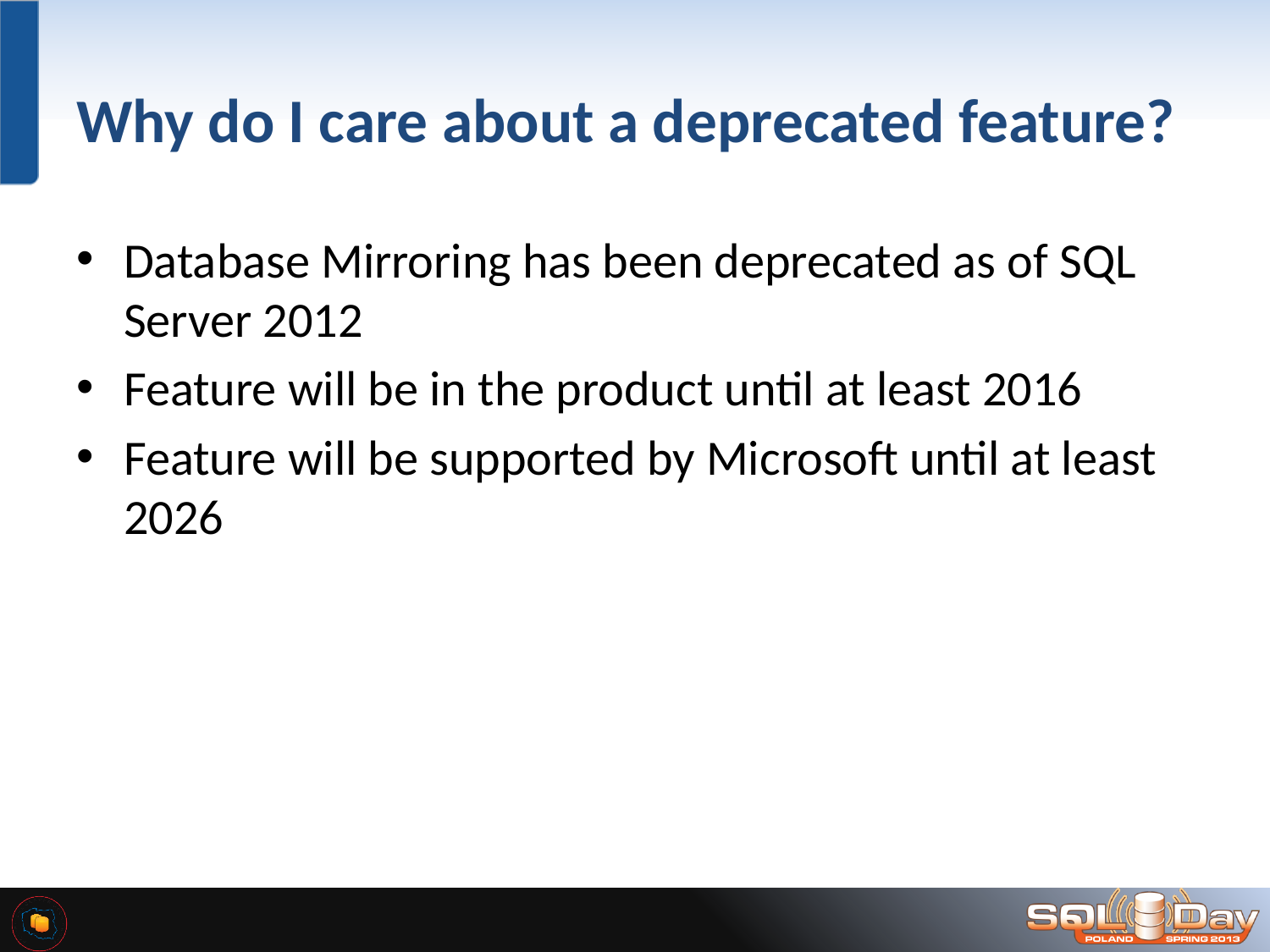

# Why do I care about a deprecated feature?
Database Mirroring has been deprecated as of SQL Server 2012
Feature will be in the product until at least 2016
Feature will be supported by Microsoft until at least 2026